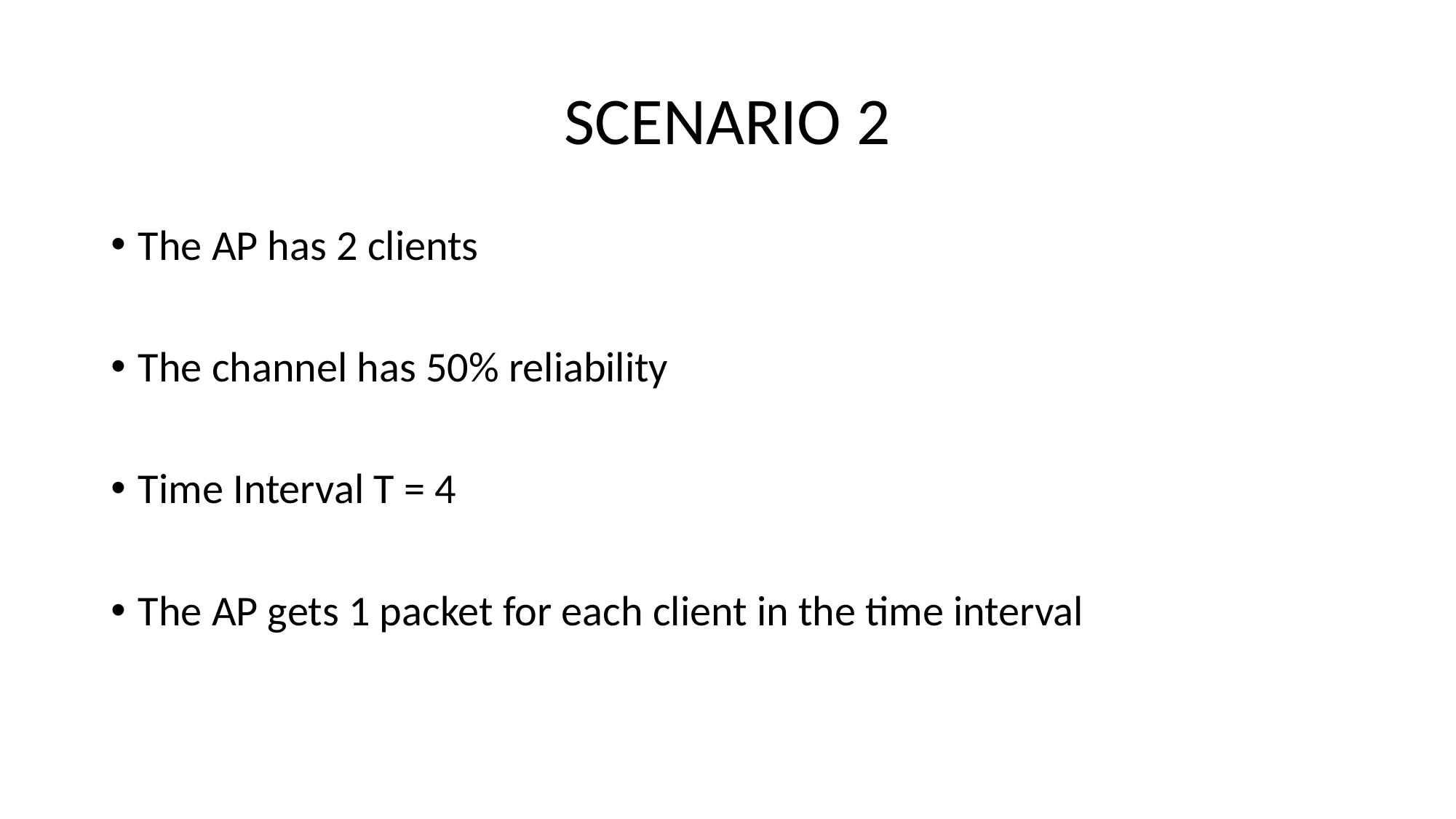

# SCENARIO 2
The AP has 2 clients

The channel has 50% reliability

Time Interval T = 4

The AP gets 1 packet for each client in the time interval